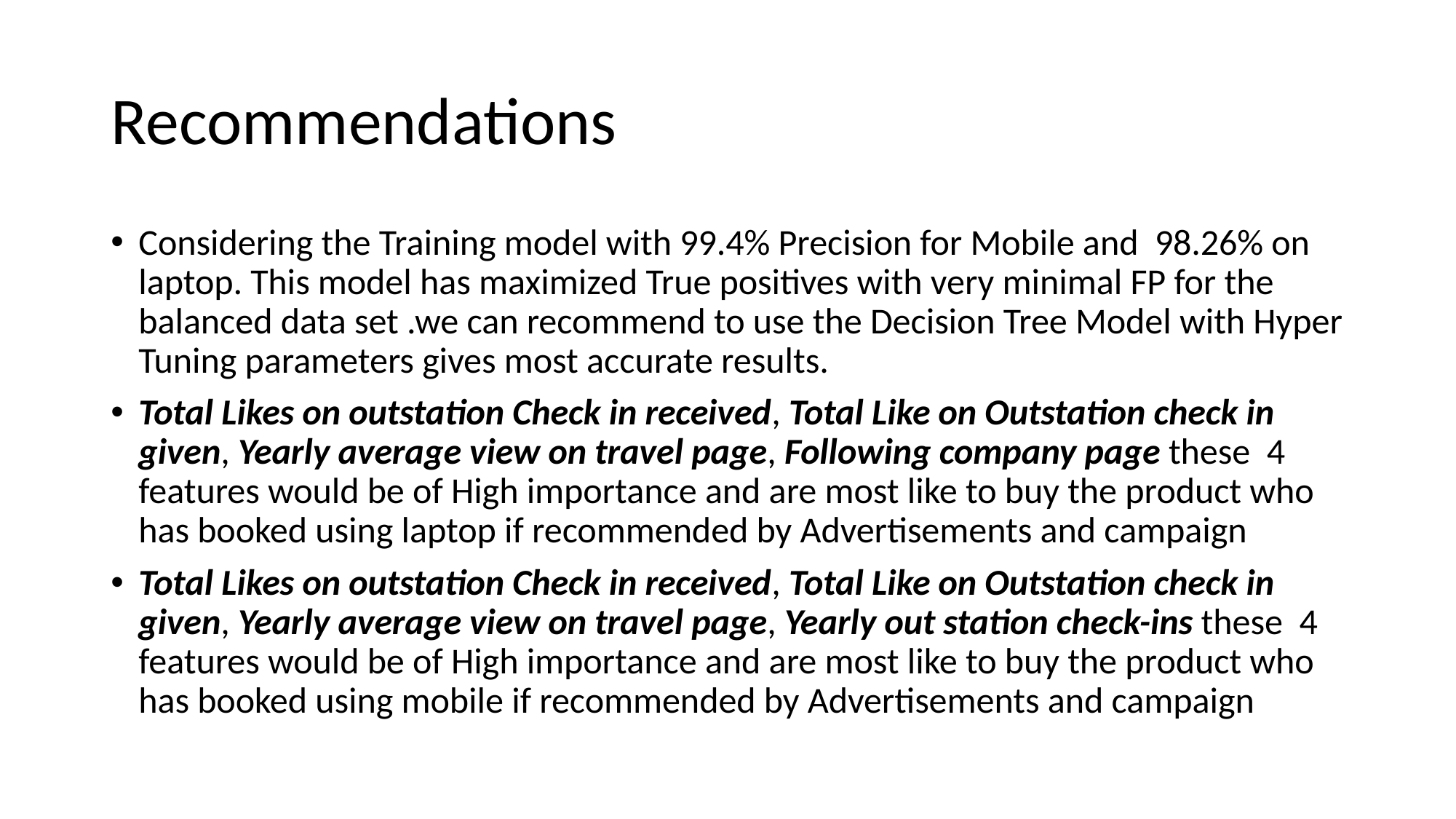

# Recommendations
Considering the Training model with 99.4% Precision for Mobile and  98.26% on laptop. This model has maximized True positives with very minimal FP for the balanced data set .we can recommend to use the Decision Tree Model with Hyper Tuning parameters gives most accurate results.
Total Likes on outstation Check in received, Total Like on Outstation check in given, Yearly average view on travel page, Following company page these  4 features would be of High importance and are most like to buy the product who has booked using laptop if recommended by Advertisements and campaign
Total Likes on outstation Check in received, Total Like on Outstation check in given, Yearly average view on travel page, Yearly out station check-ins these  4 features would be of High importance and are most like to buy the product who has booked using mobile if recommended by Advertisements and campaign